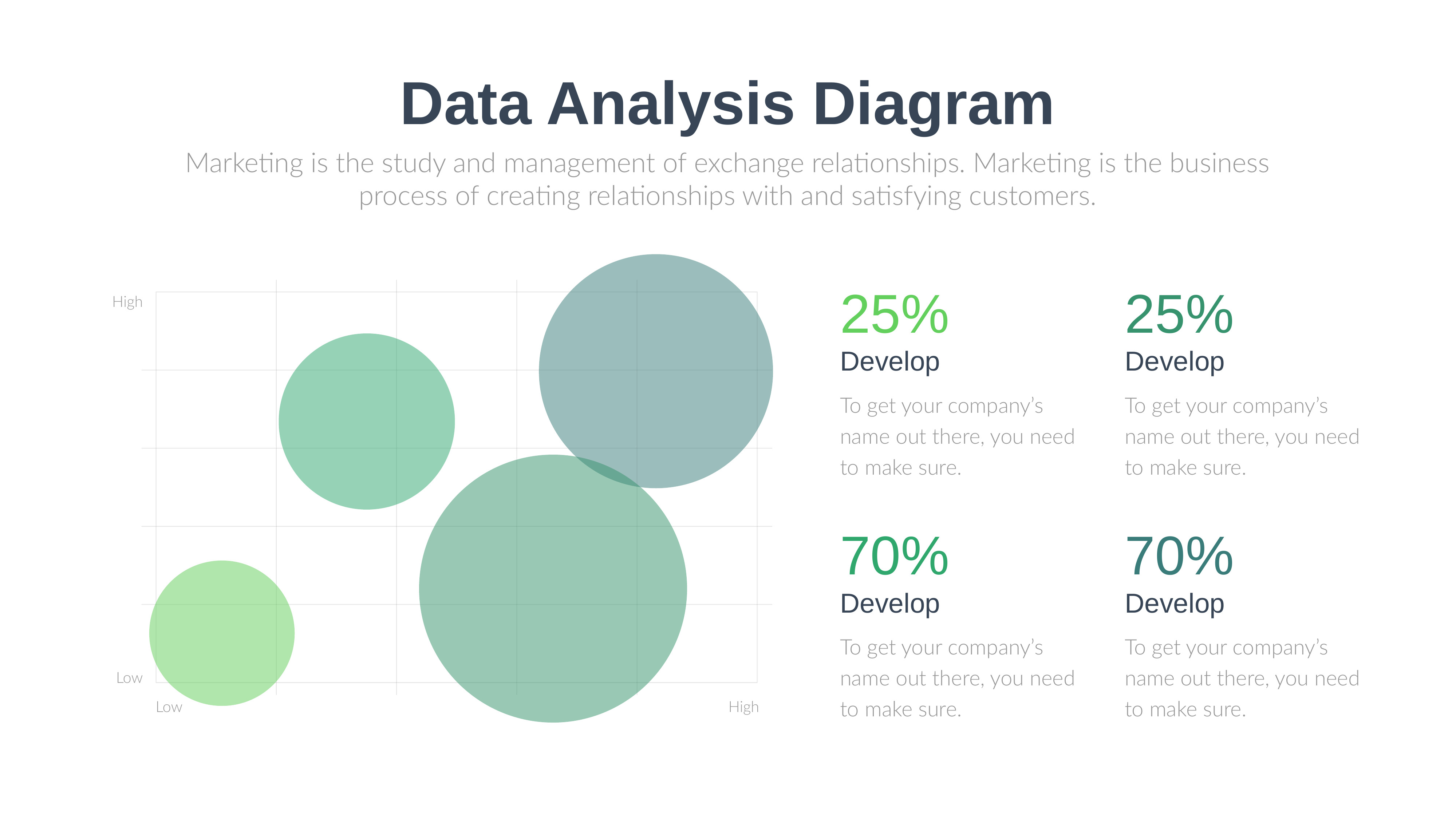

Data Analysis Diagram
Marketing is the study and management of exchange relationships. Marketing is the business process of creating relationships with and satisfying customers.

25%
Develop
To get your company’s name out there, you need to make sure.
25%
Develop
To get your company’s name out there, you need to make sure.

High

70%
Develop
To get your company’s name out there, you need to make sure.
70%
Develop
To get your company’s name out there, you need to make sure.

Low
Low
High